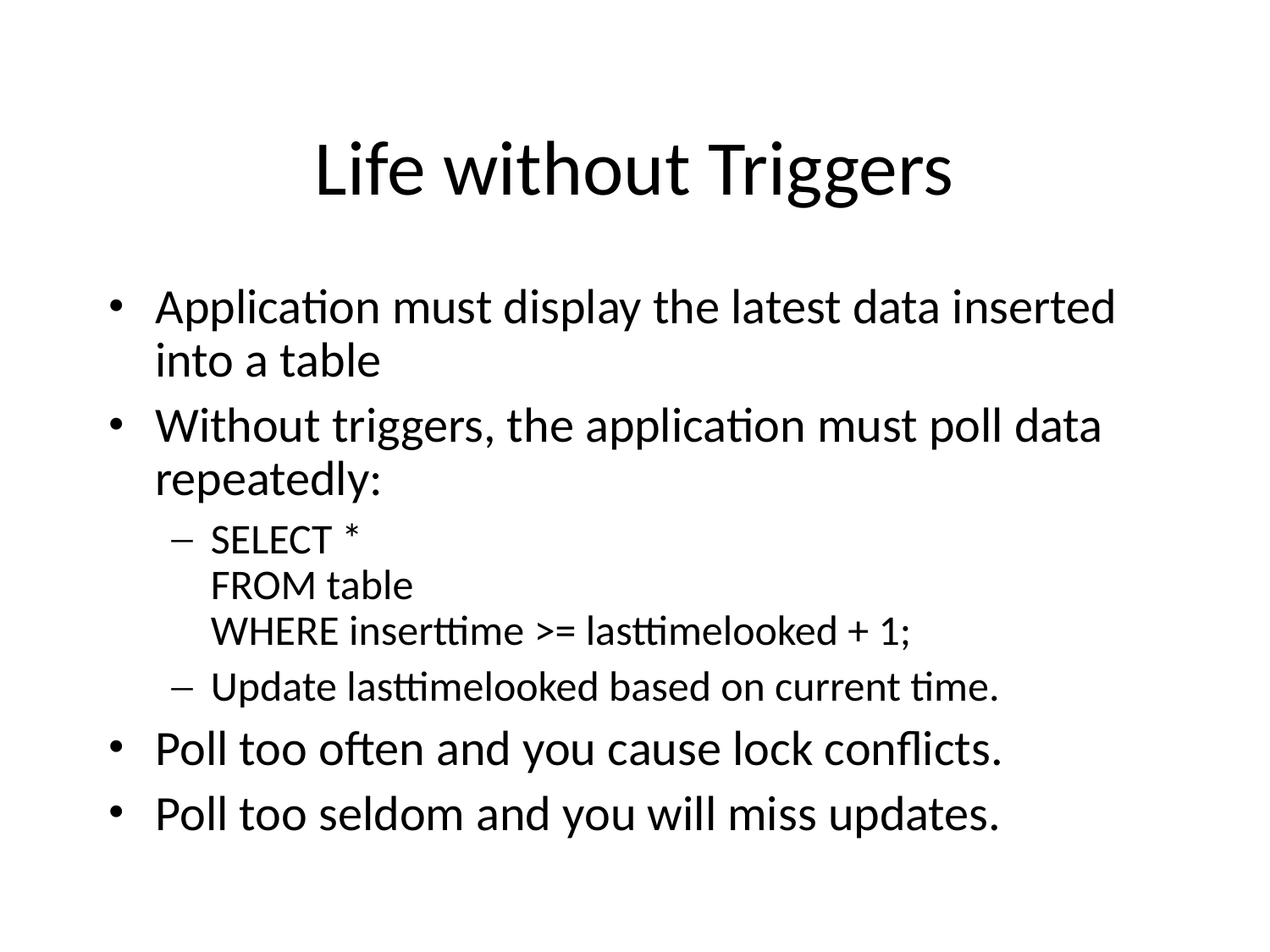

# Life without Triggers
Application must display the latest data inserted into a table
Without triggers, the application must poll data repeatedly:
SELECT *
FROM table
WHERE inserttime >= lasttimelooked + 1;
Update lasttimelooked based on current time.
Poll too often and you cause lock conflicts.
Poll too seldom and you will miss updates.